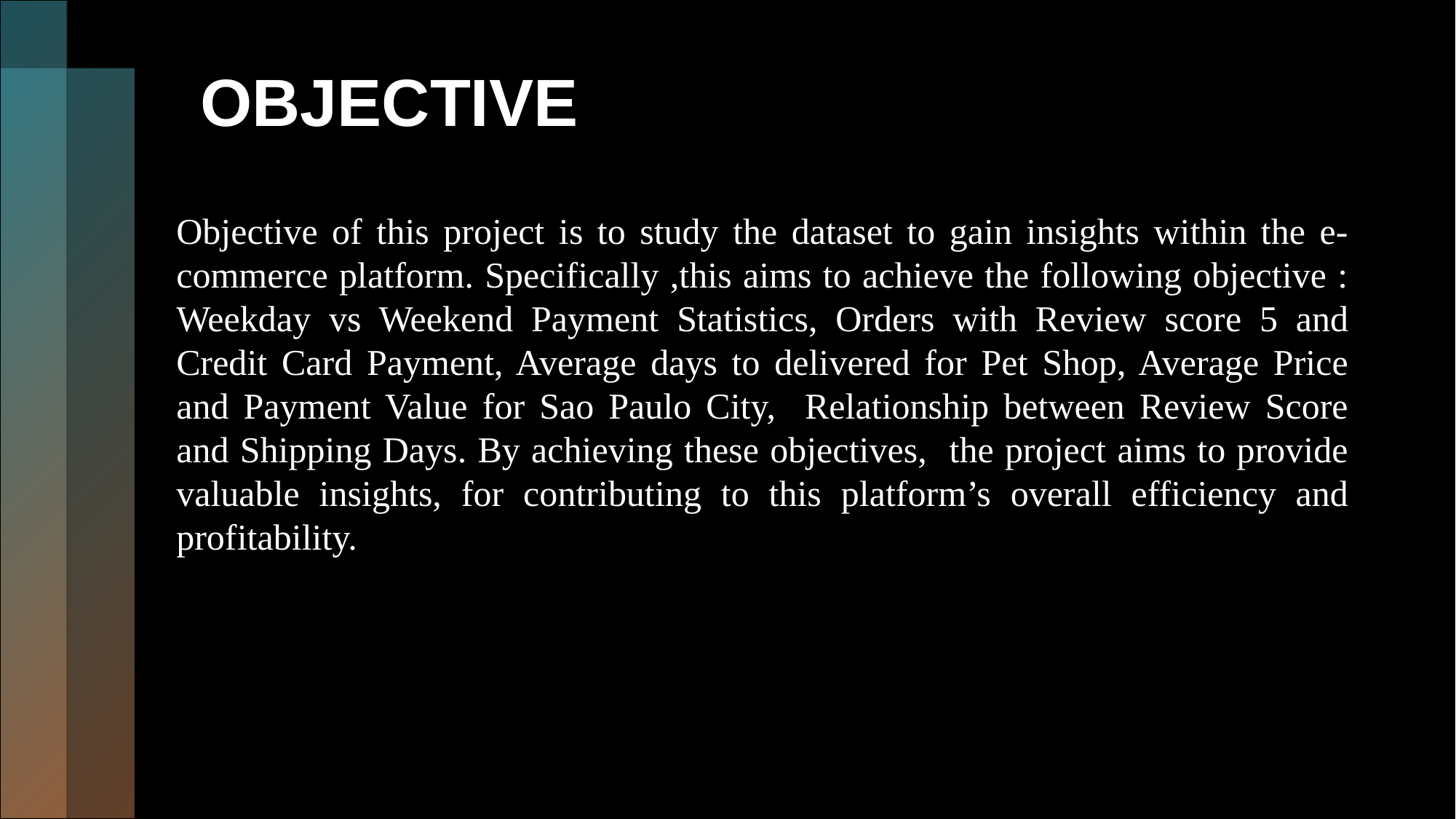

# OBJECTIVE
Objective of this project is to study the dataset to gain insights within the e-commerce platform. Specifically ,this aims to achieve the following objective : Weekday vs Weekend Payment Statistics, Orders with Review score 5 and Credit Card Payment, Average days to delivered for Pet Shop, Average Price and Payment Value for Sao Paulo City,  Relationship between Review Score and Shipping Days. By achieving these objectives,  the project aims to provide valuable insights, for contributing to this platform’s overall efficiency and profitability.